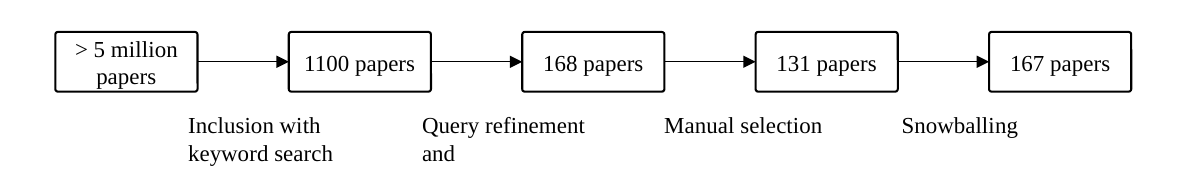

> 5 million papers
1100 papers
168 papers
131 papers
167 papers
Manual selection
Snowballing
Inclusion with
keyword search
Query refinement
and